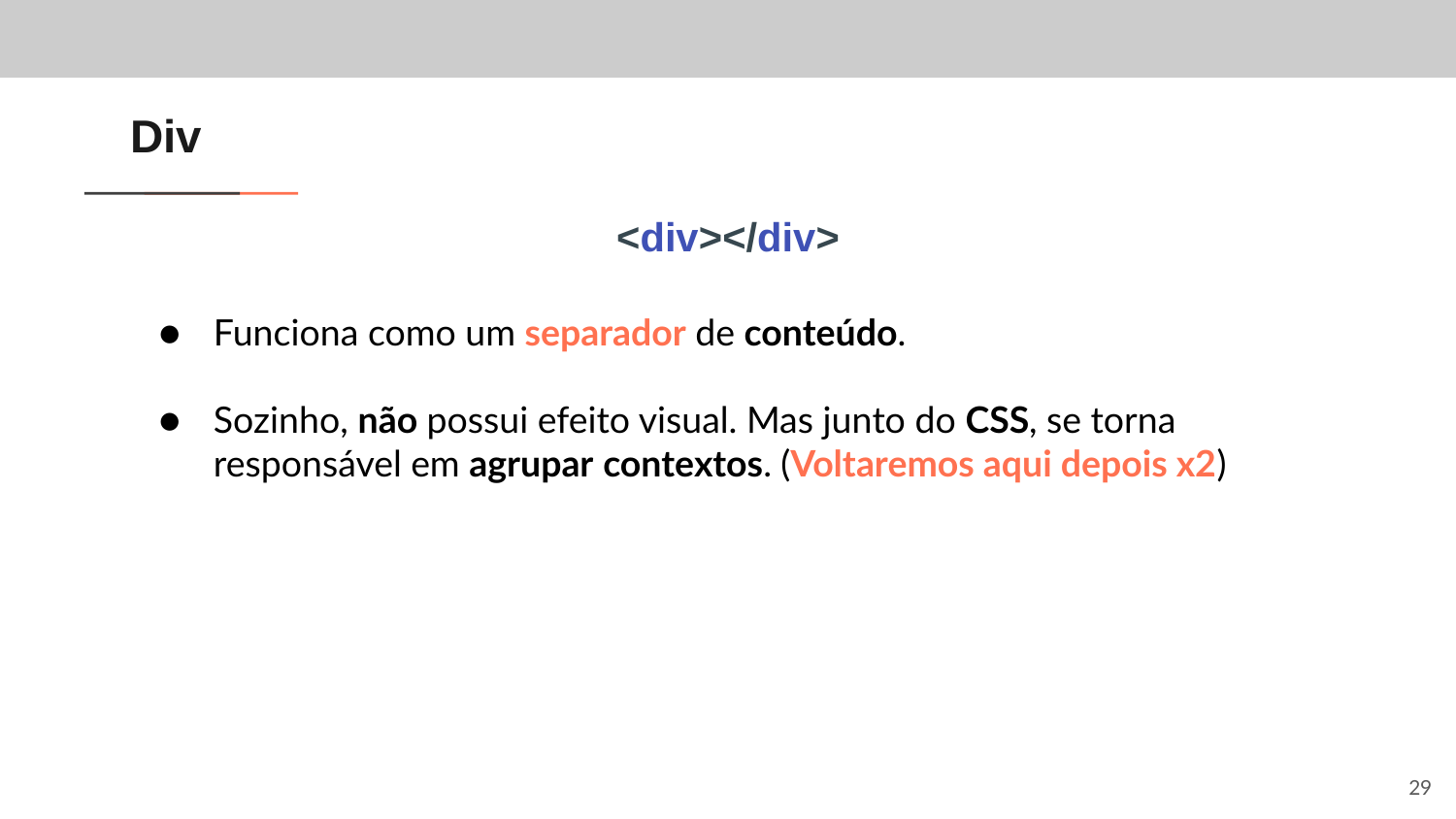

# Div
<div></div>
Funciona como um separador de conteúdo.

Sozinho, não possui efeito visual. Mas junto do CSS, se torna responsável em agrupar contextos. (Voltaremos aqui depois x2)
29